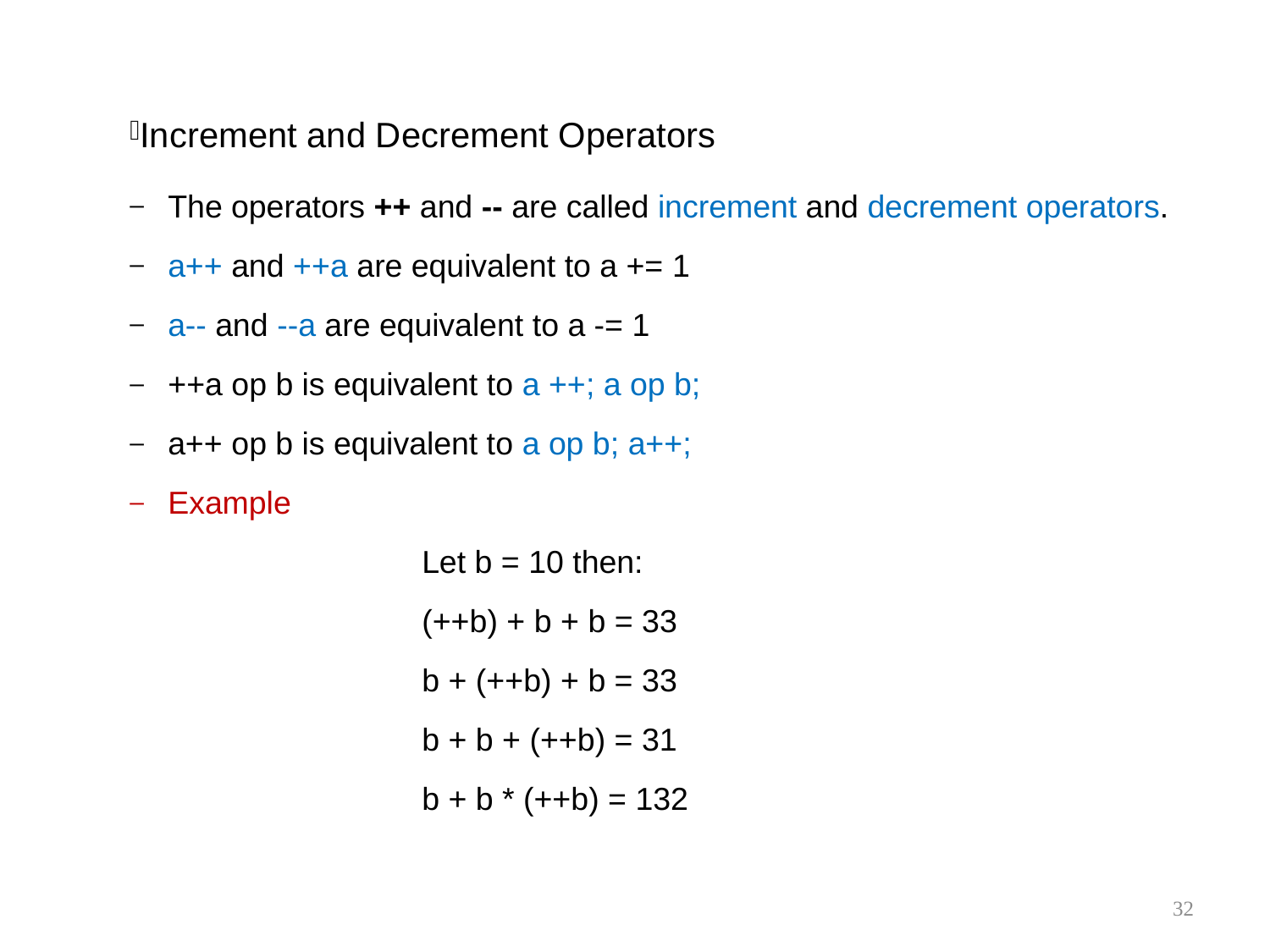

Increment and Decrement Operators
The operators ++ and -- are called increment and decrement operators.
a++ and ++a are equivalent to a += 1
a-- and --a are equivalent to a -= 1
++a op b is equivalent to a ++; a op b;
a++ op b is equivalent to a op b; a++;
Example
			Let b = 10 then:
			(++b) + b + b = 33
			b + (++b) + b = 33
			b + b + (++b) = 31
			b + b * (++b) = 132
32